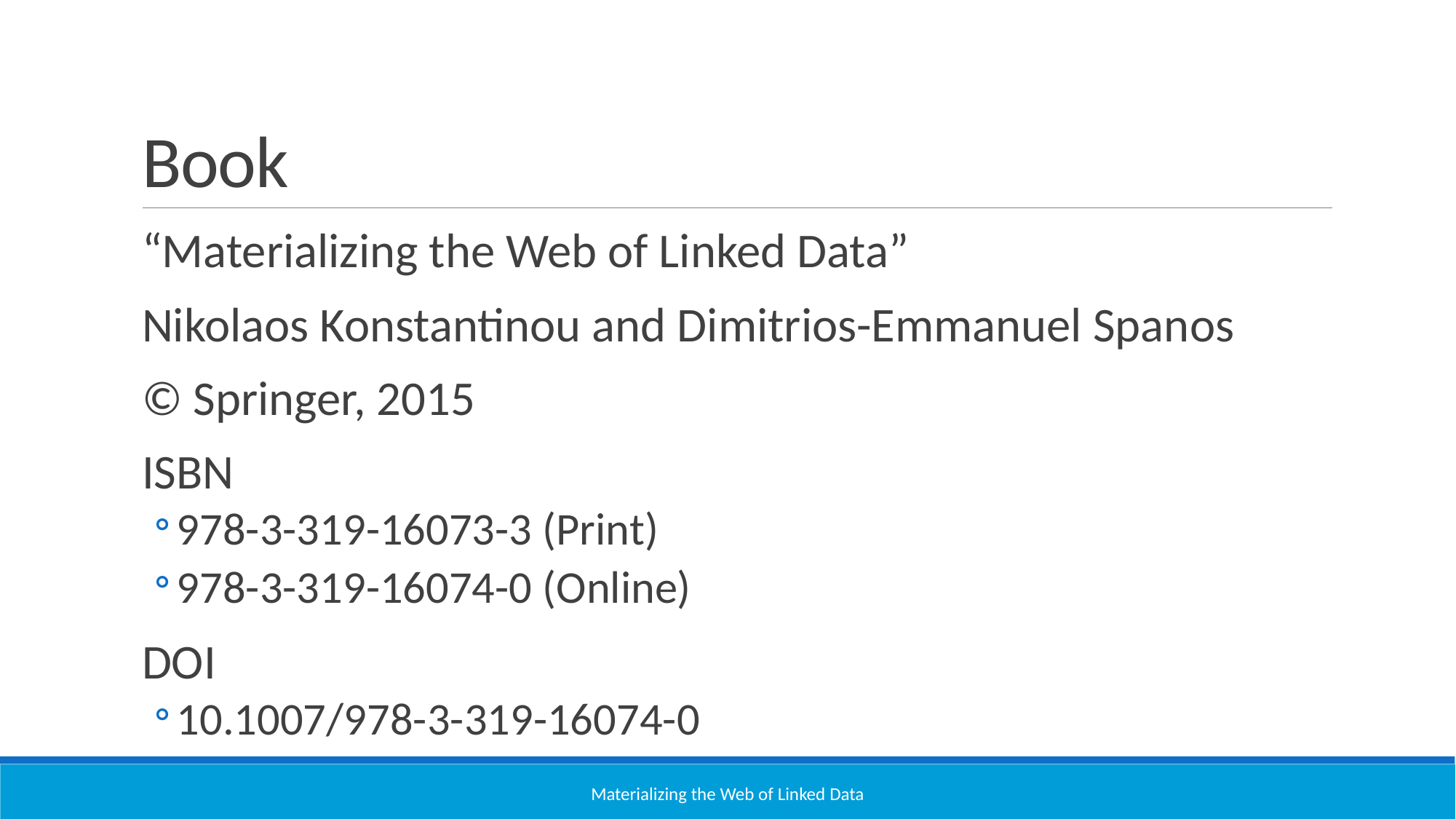

# Book
“Materializing the Web of Linked Data”
Nikolaos Konstantinou and Dimitrios-Emmanuel Spanos
© Springer, 2015
ISBN
978-3-319-16073-3 (Print)
978-3-319-16074-0 (Online)
DOI
10.1007/978-3-319-16074-0
Materializing the Web of Linked Data